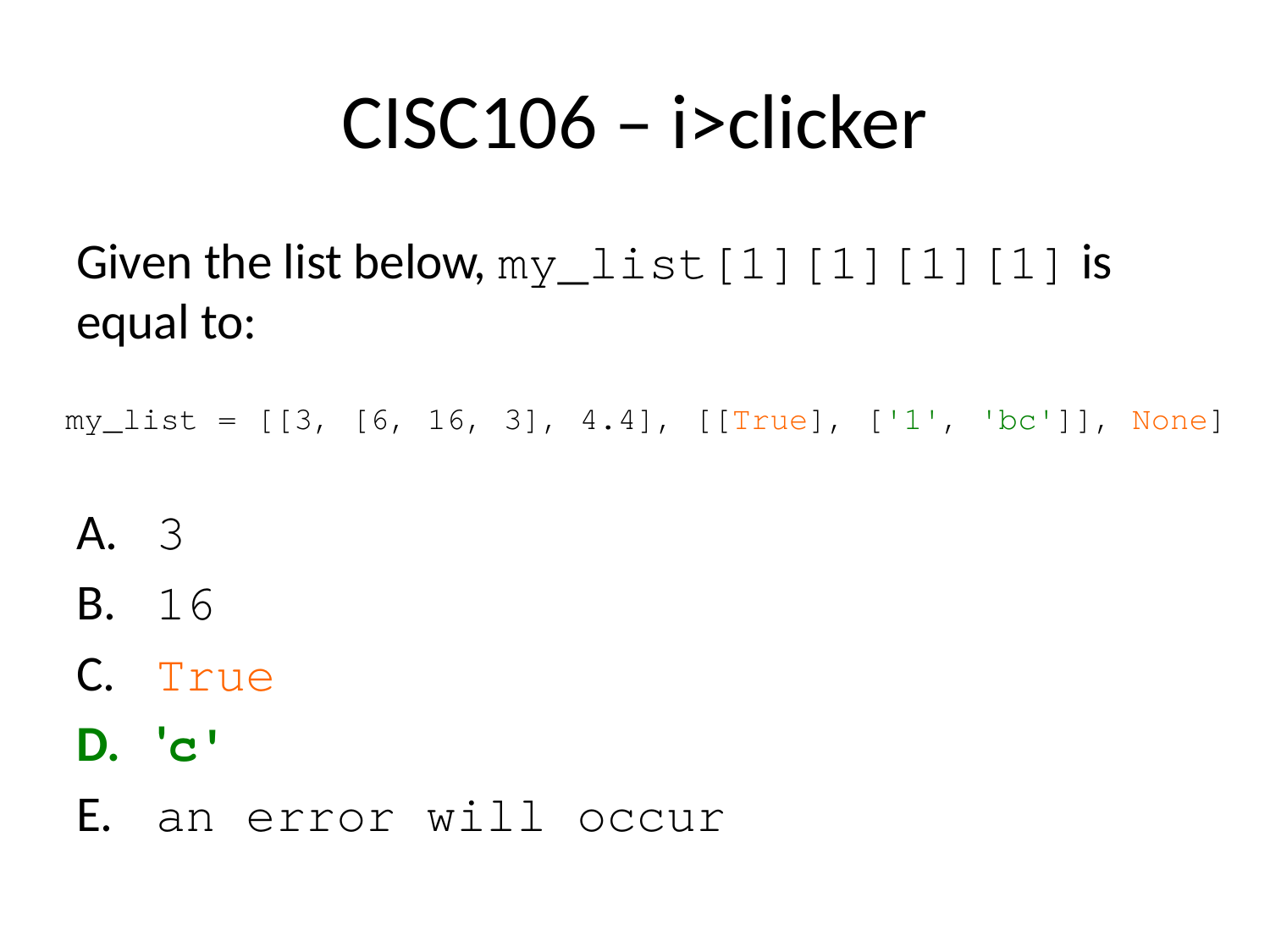

# CISC106 – i>clicker
Given the list below, my_list[1][1][1][1] is equal to:

 3
 16
 True
 'c'
 an error will occur
my_list = [[3, [6, 16, 3], 4.4], [[True], ['1', 'bc']], None]